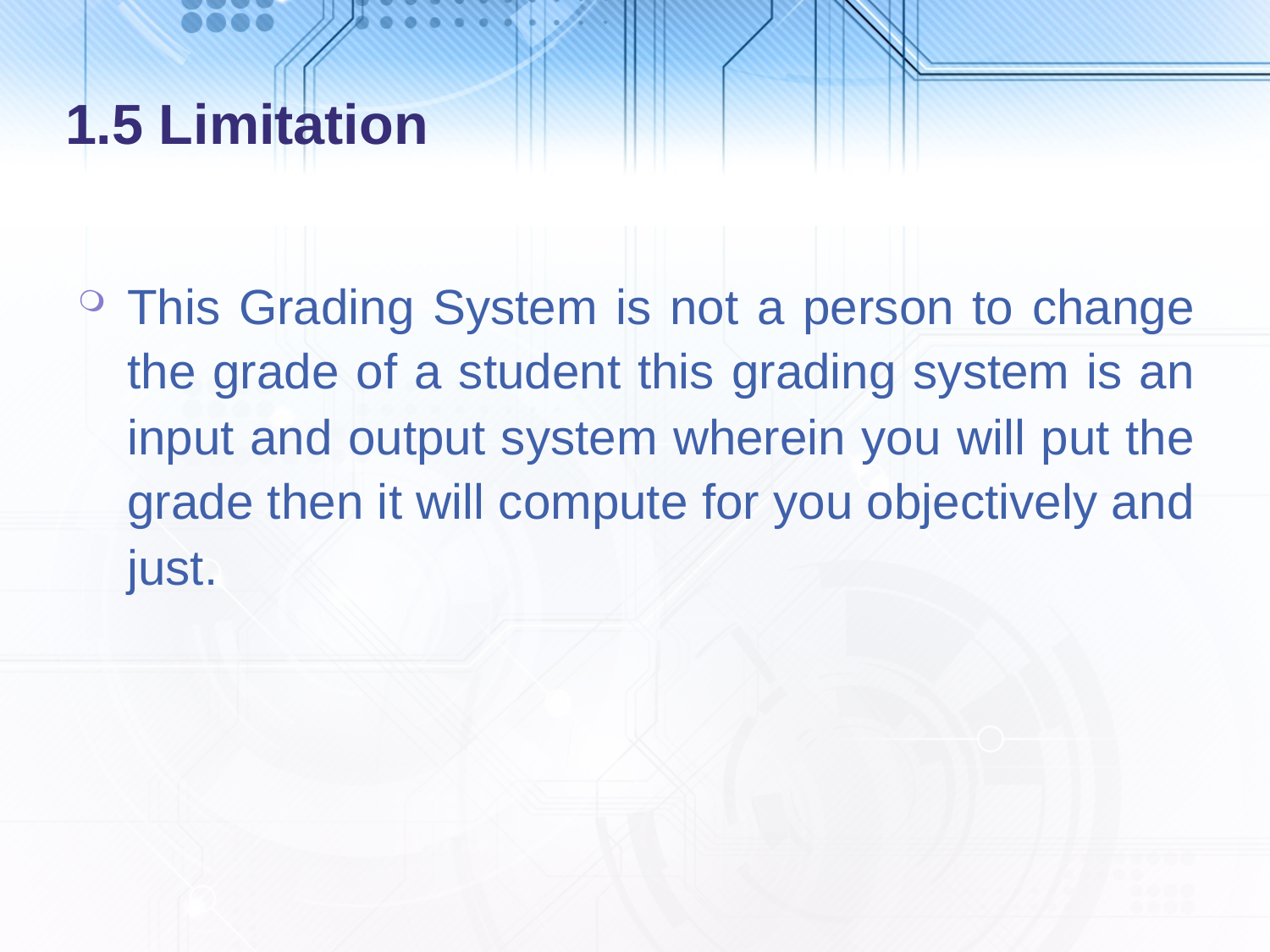

# 1.5 Limitation

This Grading System is not a person to change the grade of a student this grading system is an input and output system wherein you will put the grade then it will compute for you objectively and just.